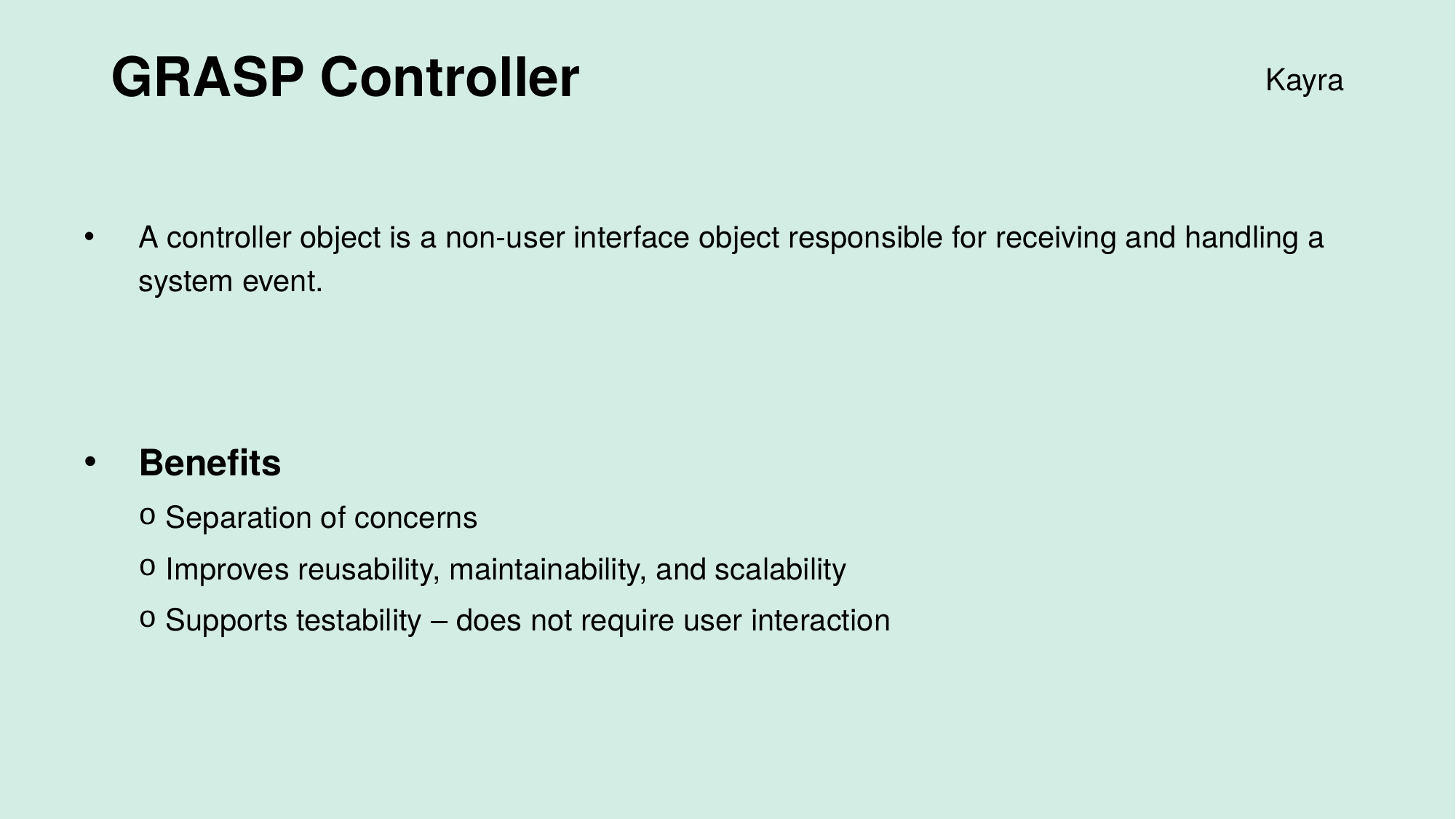

# GRASP Controller
Kayra
A controller object is a non-user interface object responsible for receiving and handling a system event.

Benefits
Separation of concerns
Improves reusability, maintainability, and scalability
Supports testability – does not require user interaction